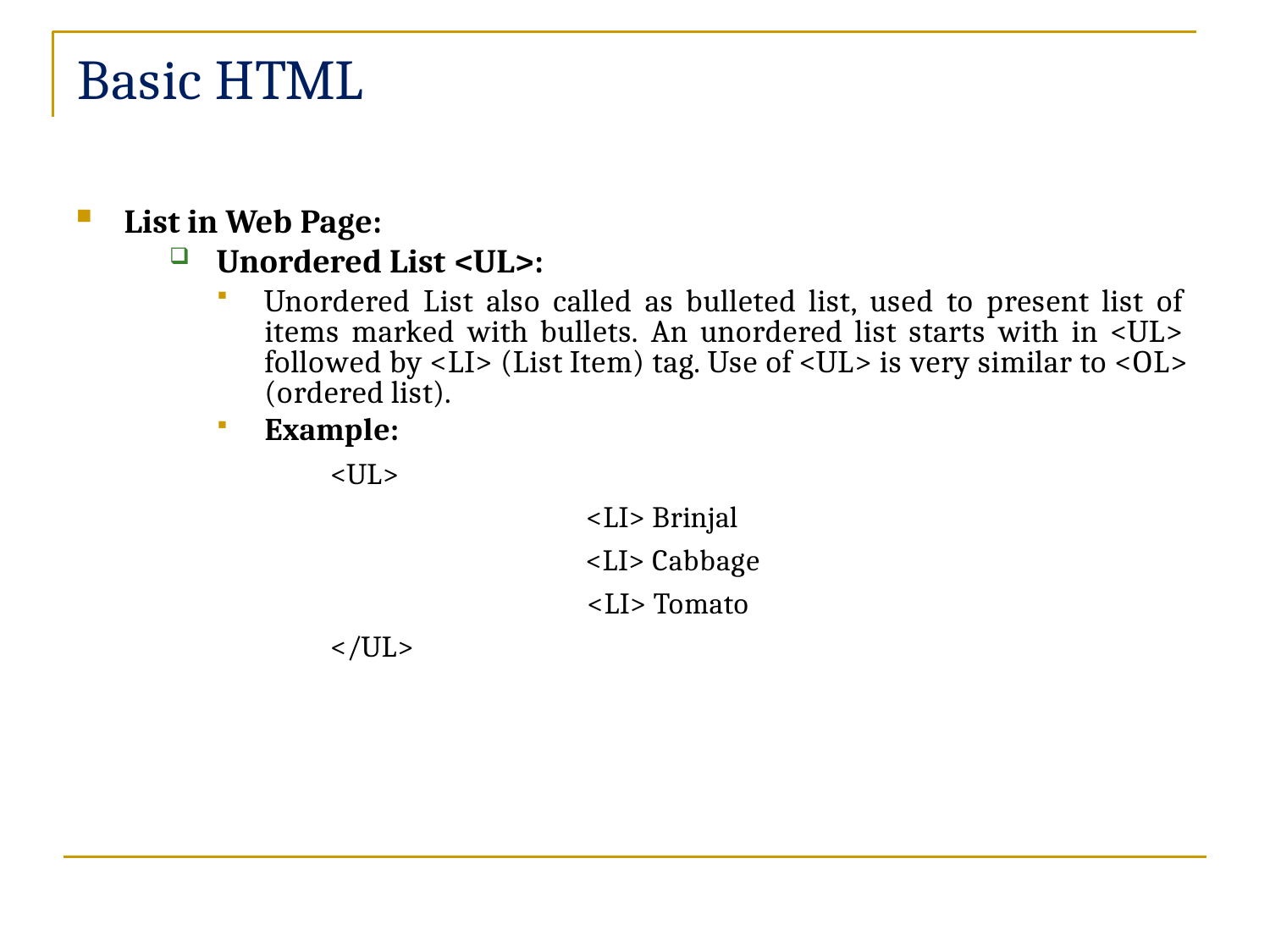

# Basic HTML
List in Web Page:
Unordered List <UL>:
Unordered List also called as bulleted list, used to present list of  items marked with bullets. An unordered list starts with in <UL>  followed by <LI> (List Item) tag. Use of <UL> is very similar to <OL>  (ordered list).
Example:
<UL>
<LI> Brinjal
<LI> Cabbage
<LI> Tomato
</UL>